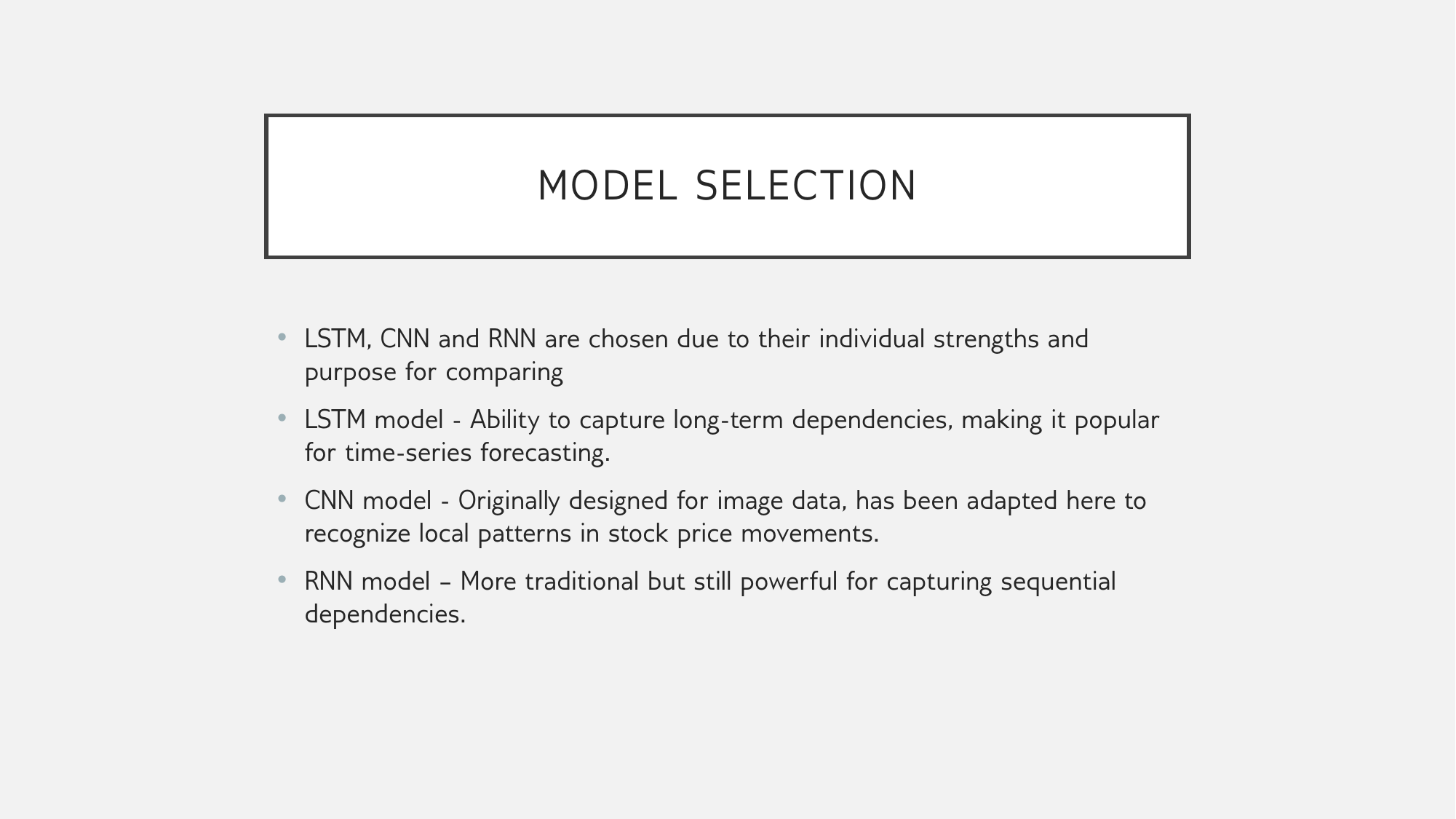

# Model selection
LSTM, CNN and RNN are chosen due to their individual strengths and purpose for comparing
LSTM model - Ability to capture long-term dependencies, making it popular for time-series forecasting.
CNN model - Originally designed for image data, has been adapted here to recognize local patterns in stock price movements.
RNN model – More traditional but still powerful for capturing sequential dependencies.